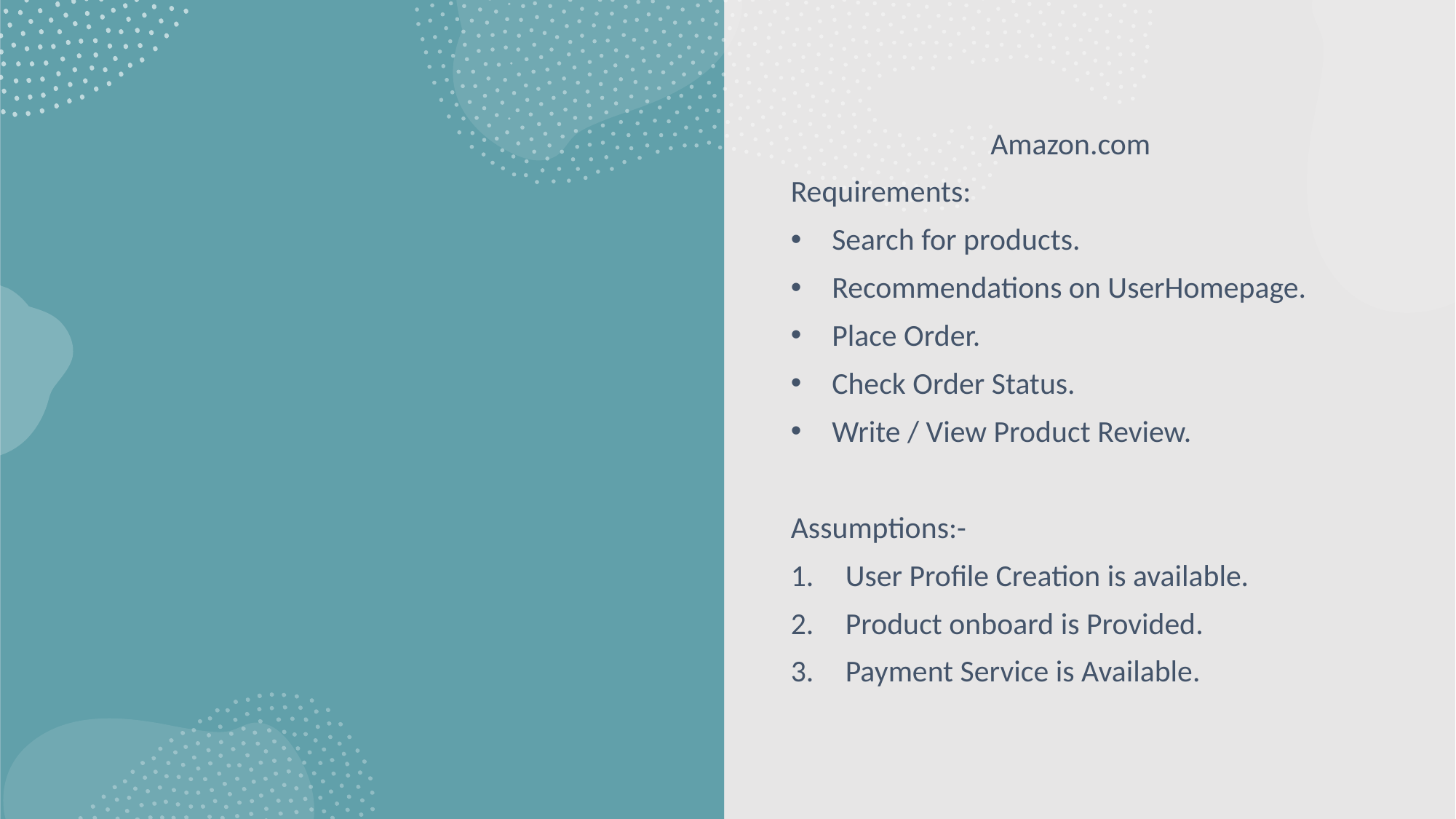

Amazon.com
Requirements:
Search for products.
Recommendations on UserHomepage.
Place Order.
Check Order Status.
Write / View Product Review.

Assumptions:-
User Profile Creation is available.
Product onboard is Provided.
Payment Service is Available.